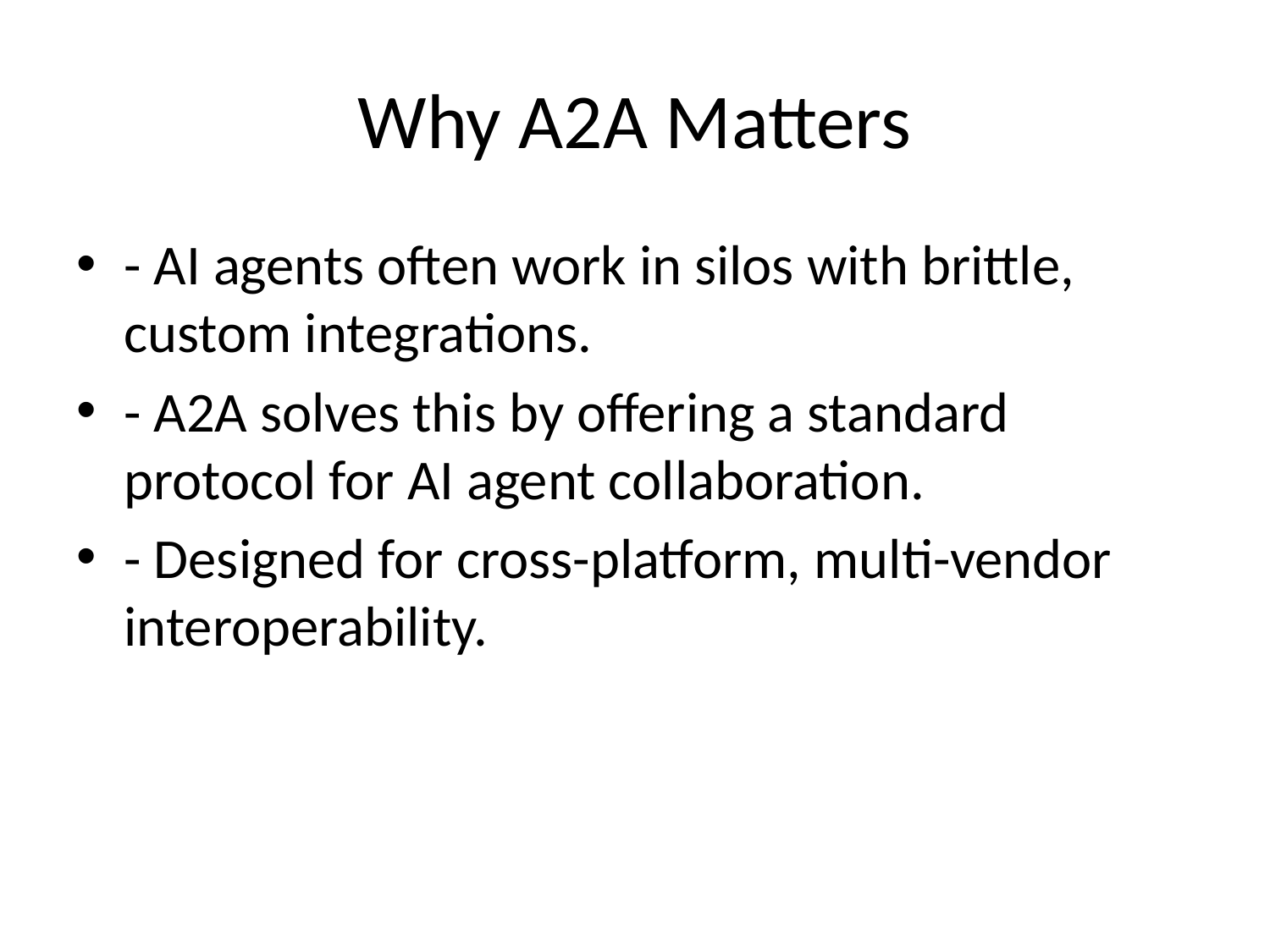

# Why A2A Matters
- AI agents often work in silos with brittle, custom integrations.
- A2A solves this by offering a standard protocol for AI agent collaboration.
- Designed for cross-platform, multi-vendor interoperability.